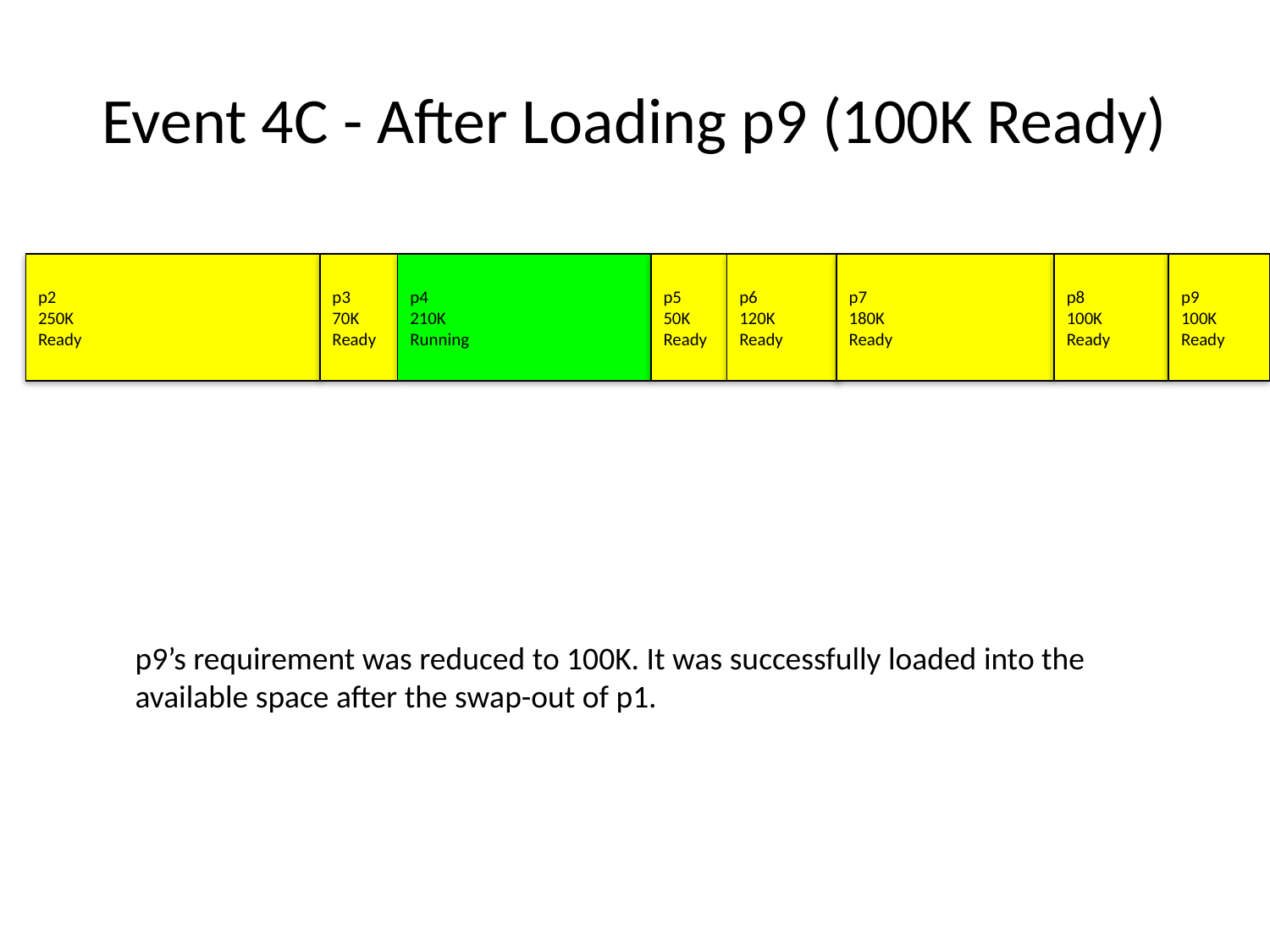

# Event 4C - After Loading p9 (100K Ready)
p2
250K
Ready
p3
70K
Ready
p4
210K
Running
p5
50K
Ready
p6
120K
Ready
p7
180K
Ready
p8
100K
Ready
p9
100K
Ready
p9’s requirement was reduced to 100K. It was successfully loaded into the available space after the swap-out of p1.